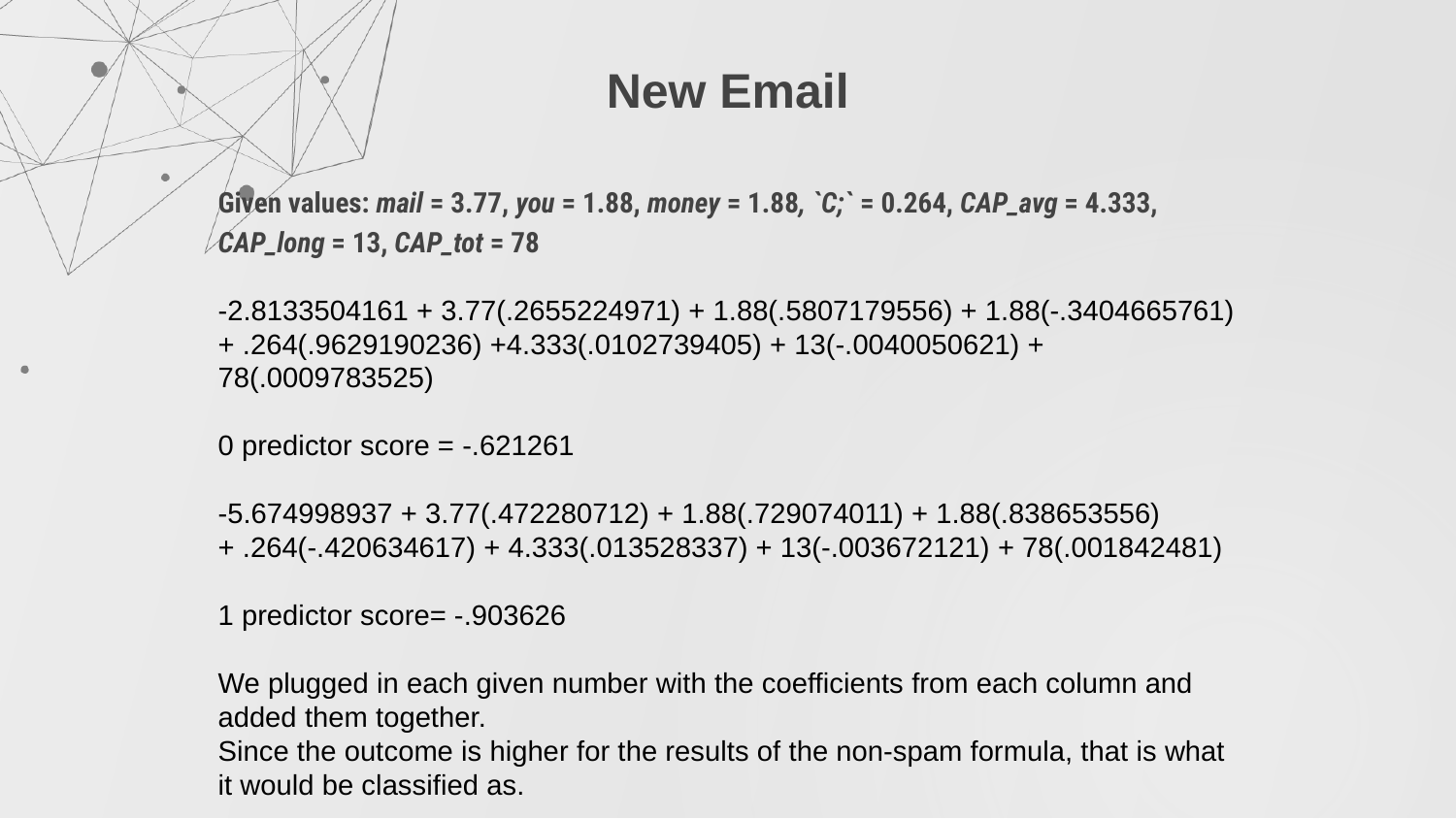

# New Email
Given values: mail = 3.77, you = 1.88, money = 1.88, `C;` = 0.264, CAP_avg = 4.333, CAP_long = 13, CAP_tot = 78

-2.8133504161 + 3.77(.2655224971) + 1.88(.5807179556) + 1.88(-.3404665761) + .264(.9629190236) +4.333(.0102739405) + 13(-.0040050621) + 78(.0009783525)

0 predictor score = -.621261

-5.674998937 + 3.77(.472280712) + 1.88(.729074011) + 1.88(.838653556) + .264(-.420634617) + 4.333(.013528337) + 13(-.003672121) + 78(.001842481)

1 predictor score= -.903626

We plugged in each given number with the coefficients from each column and added them together.
Since the outcome is higher for the results of the non-spam formula, that is what it would be classified as.